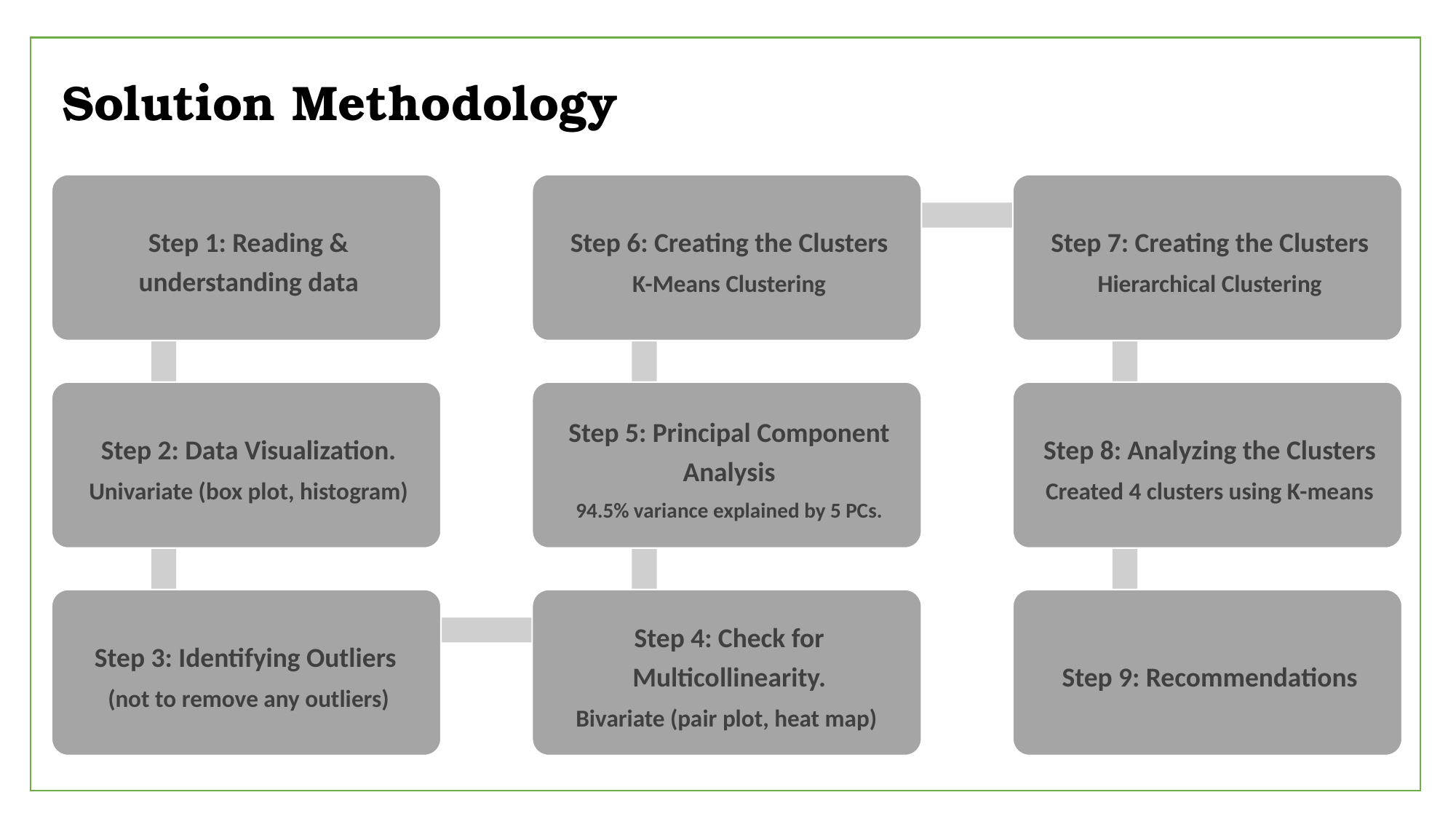

# Solution Methodology
Step 1: Reading & understanding data
Step 2: Data Visualization.
Univariate (box plot, histogram)
Step 3: Identifying Outliers
(not to remove any outliers)
Step 4: Check for Multicollinearity.
Bivariate (pair plot, heat map)
Step 5: Principal Component Analysis
94.5% variance explained by 5 PCs.
Step 6: Creating the Clusters
K-Means Clustering
Step 7: Creating the Clusters
Hierarchical Clustering
Step 8: Analyzing the Clusters
Created 4 clusters using K-means
Step 9: Recommendations